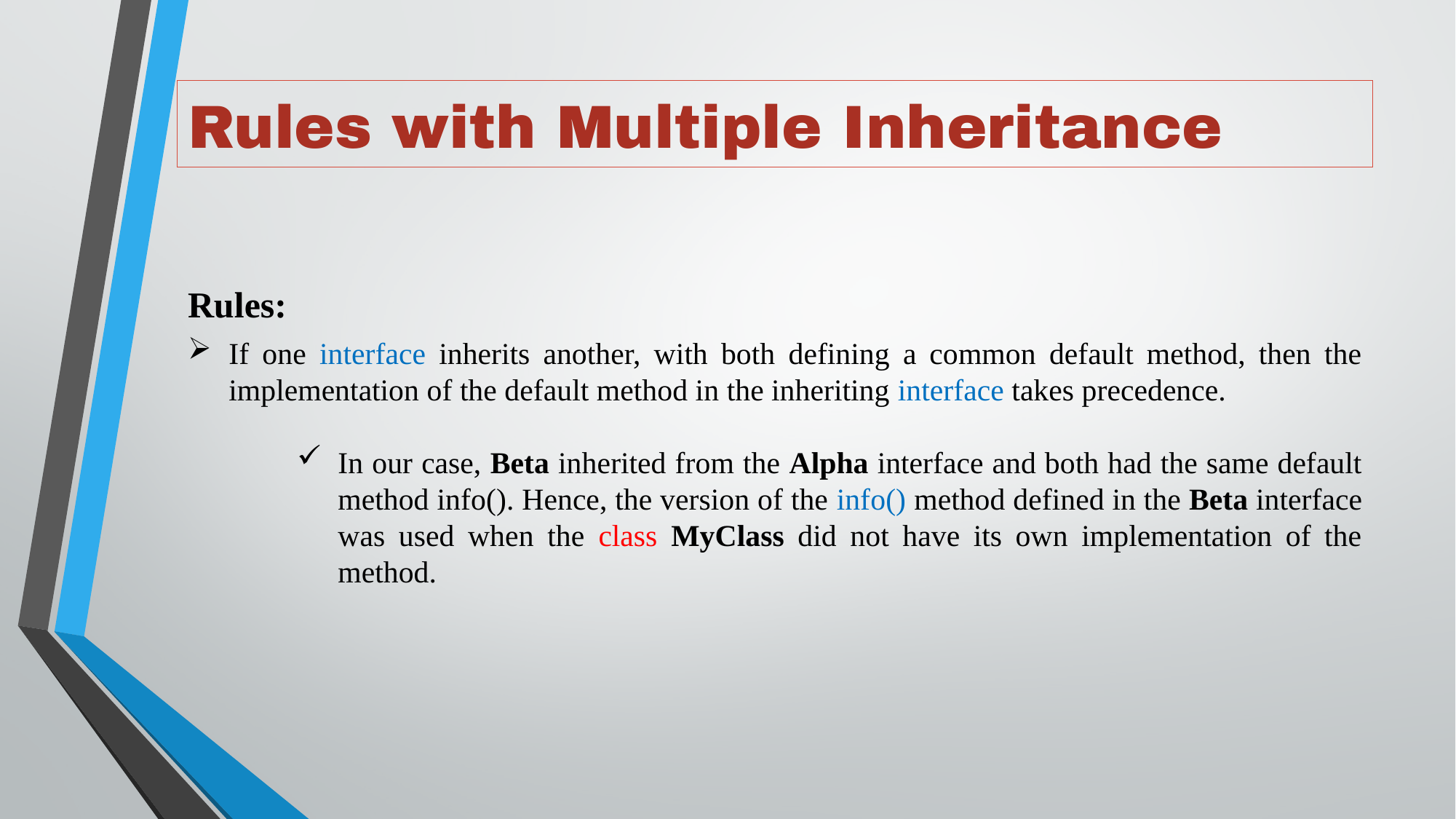

# Rules with Multiple Inheritance
Rules:
If one interface inherits another, with both defining a common default method, then the implementation of the default method in the inheriting interface takes precedence.

In our case, Beta inherited from the Alpha interface and both had the same default method info(). Hence, the version of the info() method defined in the Beta interface was used when the class MyClass did not have its own implementation of the method.